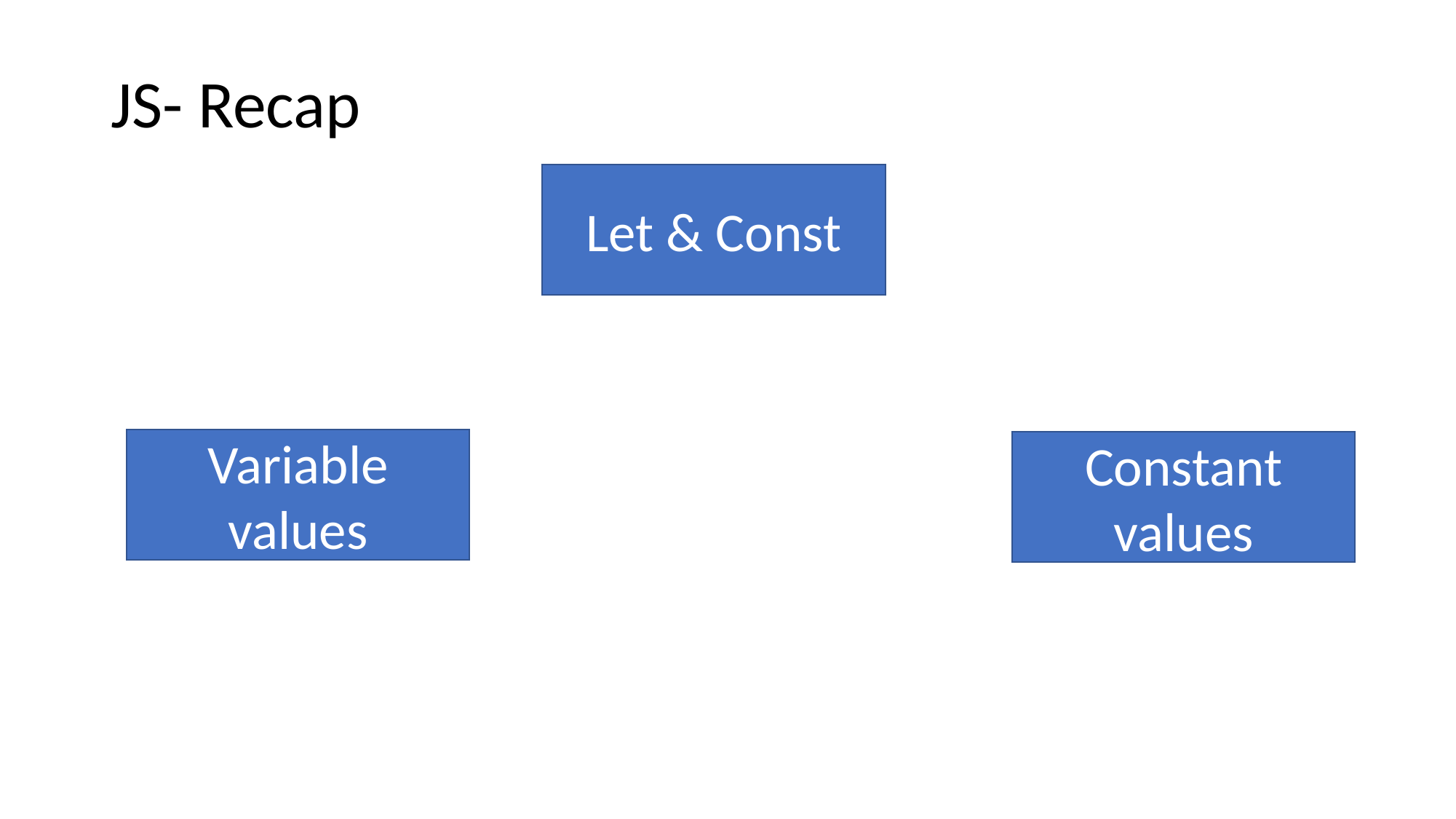

# JS- Recap
Let & Const
Variable values
Constant values